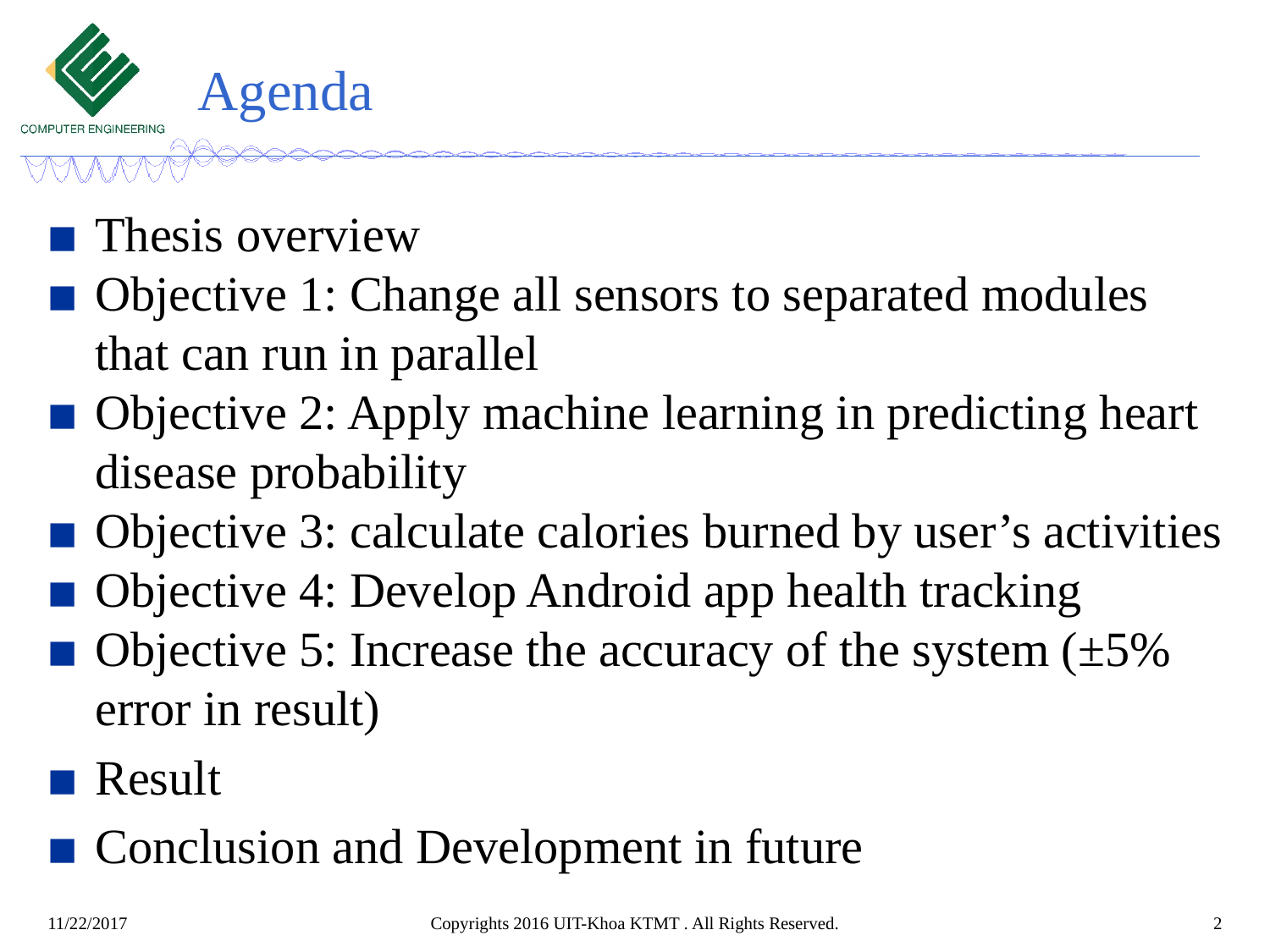

# Agenda
Thesis overview
Objective 1: Change all sensors to separated modules that can run in parallel
Objective 2: Apply machine learning in predicting heart disease probability
Objective 3: calculate calories burned by user’s activities
Objective 4: Develop Android app health tracking
Objective 5: Increase the accuracy of the system (±5% error in result)
Result
Conclusion and Development in future

Copyrights 2016 UIT-Khoa KTMT . All Rights Reserved.
2
11/22/2017